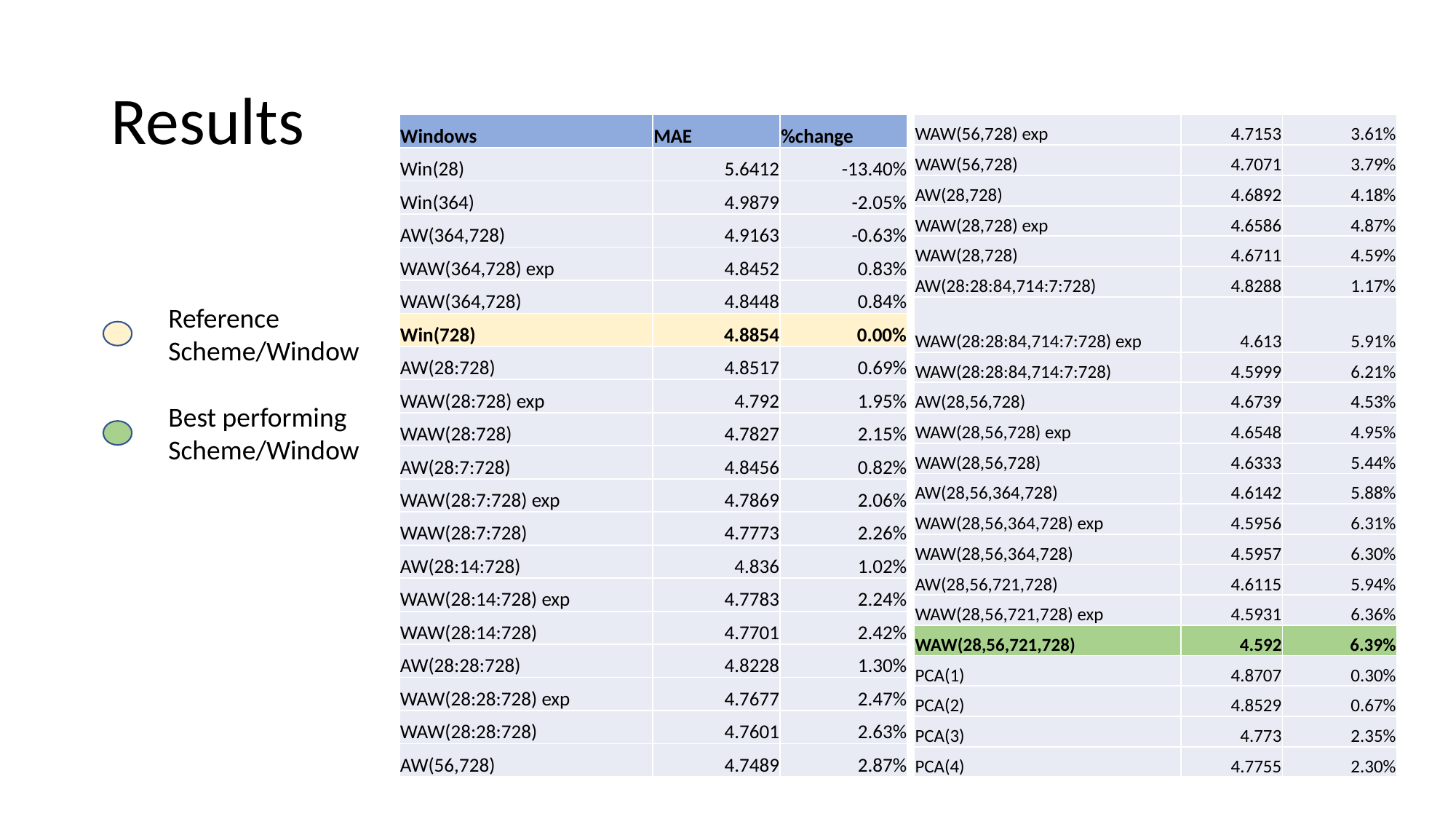

# Results
| WAW(56,728) exp | 4.7153 | 3.61% |
| --- | --- | --- |
| WAW(56,728) | 4.7071 | 3.79% |
| AW(28,728) | 4.6892 | 4.18% |
| WAW(28,728) exp | 4.6586 | 4.87% |
| WAW(28,728) | 4.6711 | 4.59% |
| AW(28:28:84,714:7:728) | 4.8288 | 1.17% |
| WAW(28:28:84,714:7:728) exp | 4.613 | 5.91% |
| WAW(28:28:84,714:7:728) | 4.5999 | 6.21% |
| AW(28,56,728) | 4.6739 | 4.53% |
| WAW(28,56,728) exp | 4.6548 | 4.95% |
| WAW(28,56,728) | 4.6333 | 5.44% |
| AW(28,56,364,728) | 4.6142 | 5.88% |
| WAW(28,56,364,728) exp | 4.5956 | 6.31% |
| WAW(28,56,364,728) | 4.5957 | 6.30% |
| AW(28,56,721,728) | 4.6115 | 5.94% |
| WAW(28,56,721,728) exp | 4.5931 | 6.36% |
| WAW(28,56,721,728) | 4.592 | 6.39% |
| PCA(1) | 4.8707 | 0.30% |
| PCA(2) | 4.8529 | 0.67% |
| PCA(3) | 4.773 | 2.35% |
| PCA(4) | 4.7755 | 2.30% |
| Windows | MAE | %change |
| --- | --- | --- |
| Win(28) | 5.6412 | -13.40% |
| Win(364) | 4.9879 | -2.05% |
| AW(364,728) | 4.9163 | -0.63% |
| WAW(364,728) exp | 4.8452 | 0.83% |
| WAW(364,728) | 4.8448 | 0.84% |
| Win(728) | 4.8854 | 0.00% |
| AW(28:728) | 4.8517 | 0.69% |
| WAW(28:728) exp | 4.792 | 1.95% |
| WAW(28:728) | 4.7827 | 2.15% |
| AW(28:7:728) | 4.8456 | 0.82% |
| WAW(28:7:728) exp | 4.7869 | 2.06% |
| WAW(28:7:728) | 4.7773 | 2.26% |
| AW(28:14:728) | 4.836 | 1.02% |
| WAW(28:14:728) exp | 4.7783 | 2.24% |
| WAW(28:14:728) | 4.7701 | 2.42% |
| AW(28:28:728) | 4.8228 | 1.30% |
| WAW(28:28:728) exp | 4.7677 | 2.47% |
| WAW(28:28:728) | 4.7601 | 2.63% |
| AW(56,728) | 4.7489 | 2.87% |
Reference
Scheme/Window

Best performing
Scheme/Window